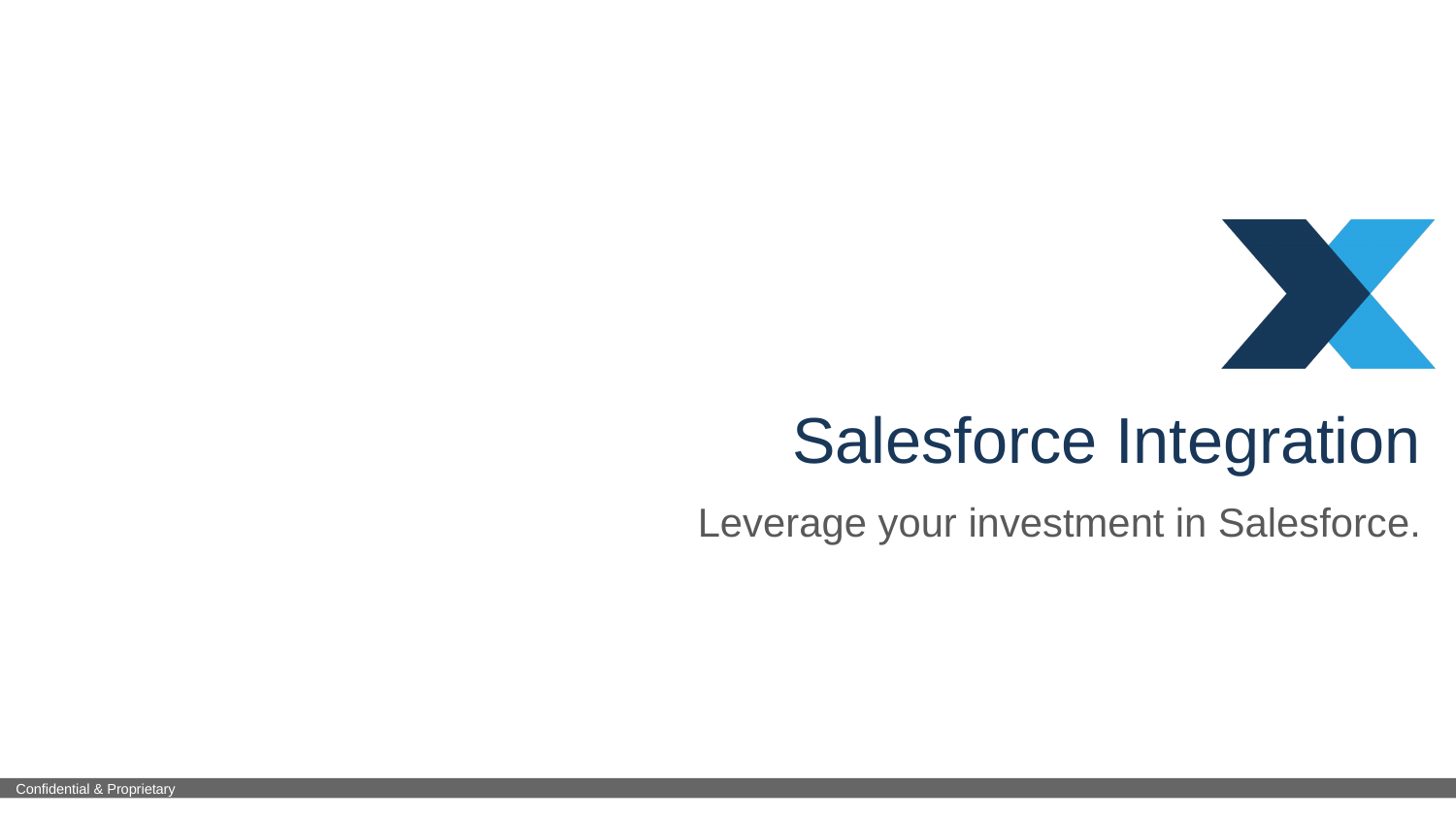

# Salesforce Integration
Leverage your investment in Salesforce.